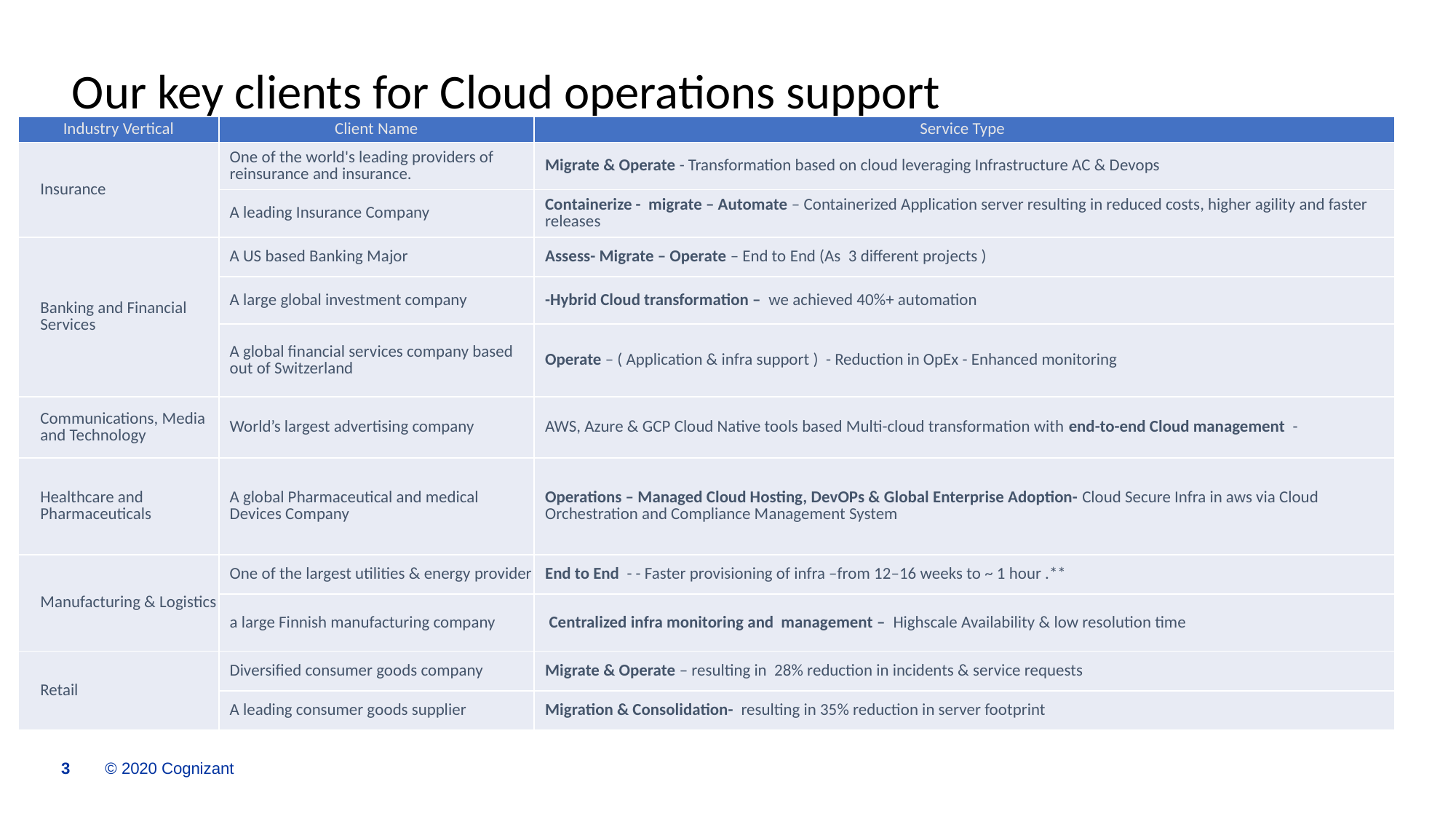

# Our key clients for Cloud operations support
| Industry Vertical | Client Name | Service Type |
| --- | --- | --- |
| Insurance | One of the world's leading providers of reinsurance and insurance. | Migrate & Operate - Transformation based on cloud leveraging Infrastructure AC & Devops |
|  | A leading Insurance Company | Containerize - migrate – Automate – Containerized Application server resulting in reduced costs, higher agility and faster releases |
| Banking and Financial Services | A US based Banking Major | Assess- Migrate – Operate – End to End (As 3 different projects ) |
|  | A large global investment company | -Hybrid Cloud transformation – we achieved 40%+ automation |
|  | A global financial services company based out of Switzerland | Operate – ( Application & infra support ) - Reduction in OpEx - Enhanced monitoring |
| Communications, Media and Technology | World’s largest advertising company | AWS, Azure & GCP Cloud Native tools based Multi-cloud transformation with end-to-end Cloud management - |
| Healthcare and Pharmaceuticals | A global Pharmaceutical and medical Devices Company | Operations – Managed Cloud Hosting, DevOPs & Global Enterprise Adoption- Cloud Secure Infra in aws via Cloud Orchestration and Compliance Management System |
| Manufacturing & Logistics | One of the largest utilities & energy provider | End to End - - Faster provisioning of infra –from 12–16 weeks to ~ 1 hour .\*\* |
|  | a large Finnish manufacturing company | Centralized infra monitoring and management – Highscale Availability & low resolution time |
| Retail | Diversified consumer goods company | Migrate & Operate – resulting in 28% reduction in incidents & service requests |
|  | A leading consumer goods supplier | Migration & Consolidation- resulting in 35% reduction in server footprint |
© 2020 Cognizant
3